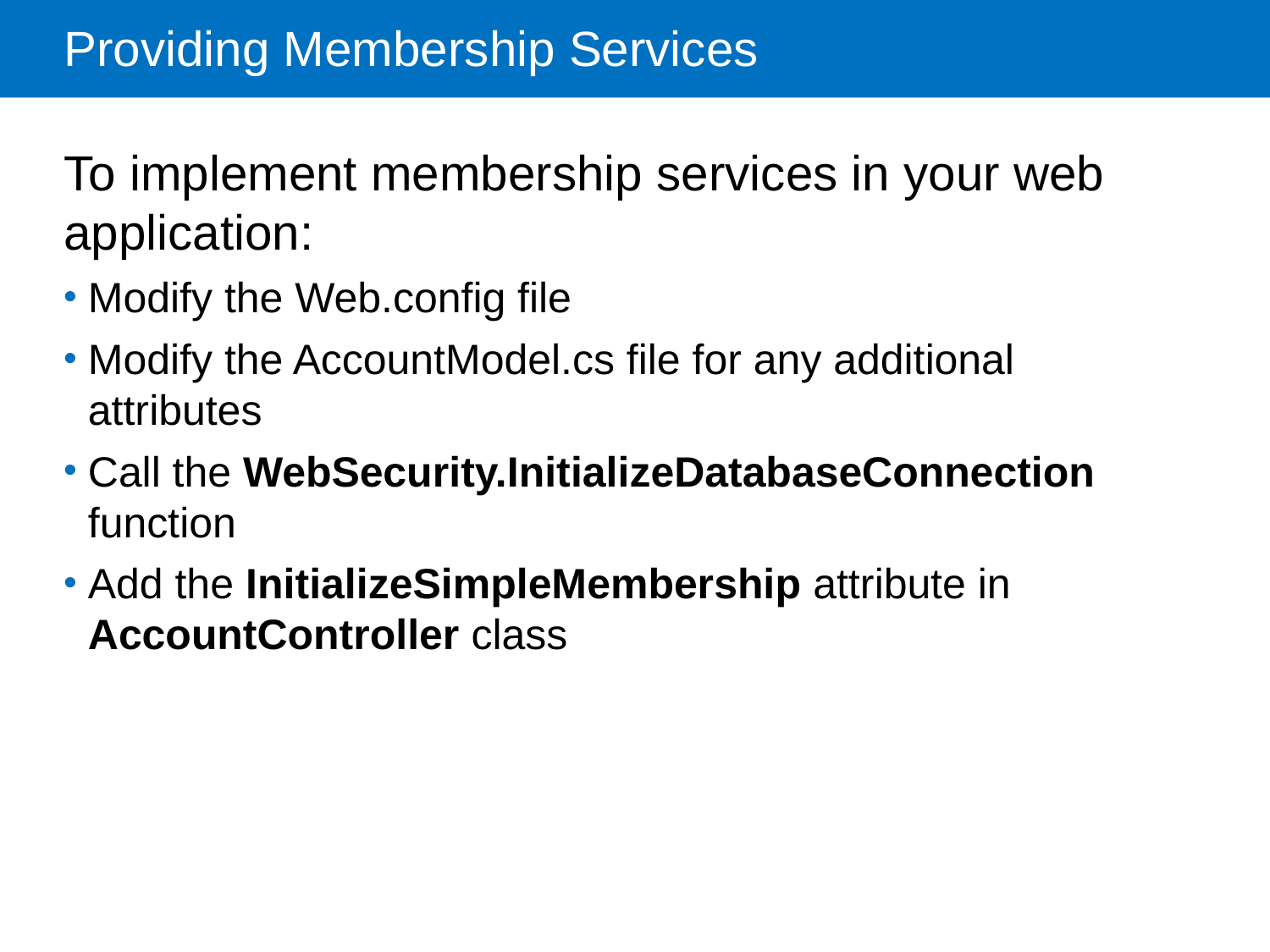

# Providing Membership Services
To implement membership services in your web application:
Modify the Web.config file
Modify the AccountModel.cs file for any additional attributes
Call the WebSecurity.InitializeDatabaseConnection function
Add the InitializeSimpleMembership attribute in AccountController class